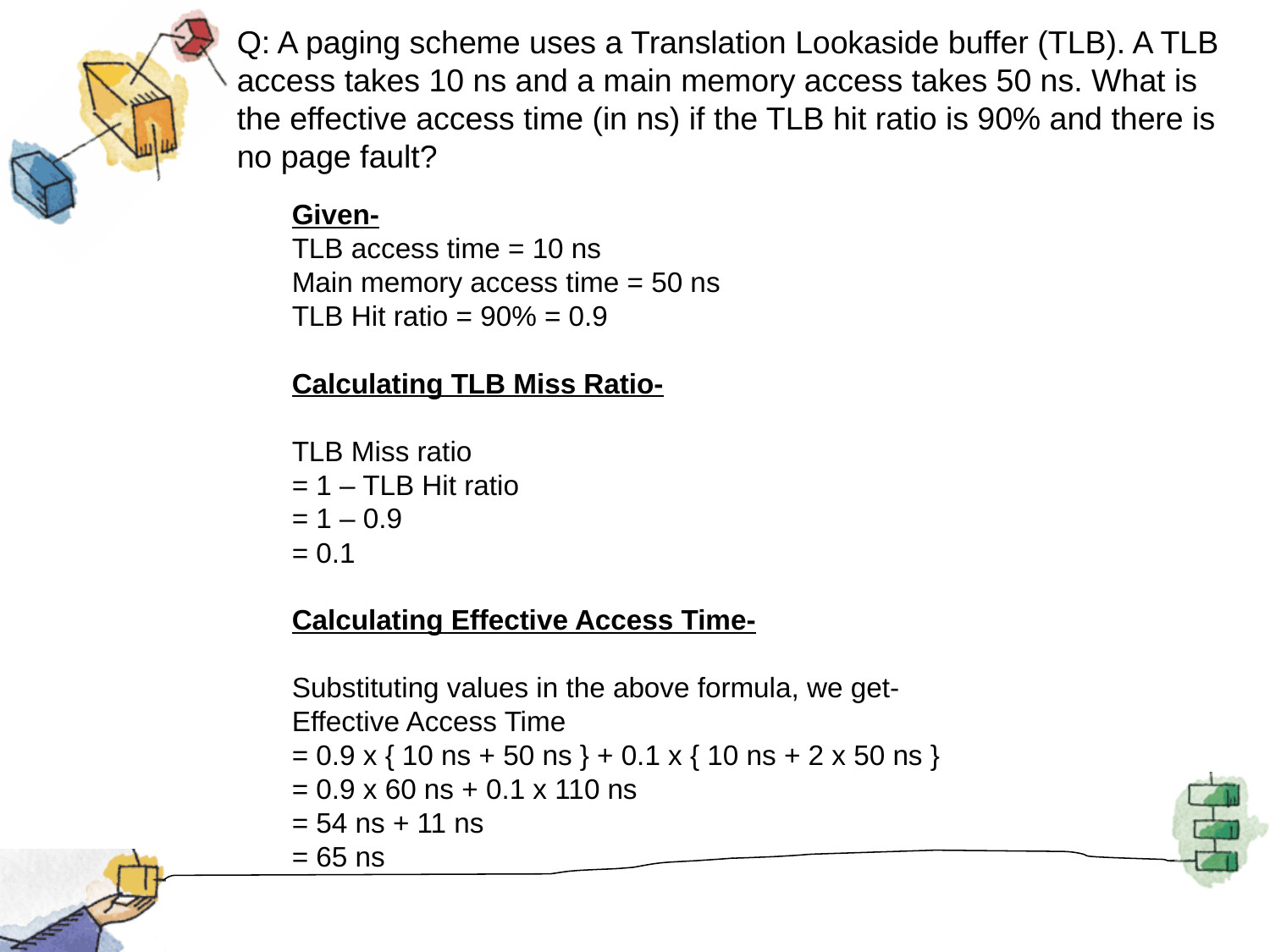

# Q: A paging scheme uses a Translation Lookaside buffer (TLB). A TLB access takes 10 ns and a main memory access takes 50 ns. What is the effective access time (in ns) if the TLB hit ratio is 90% and there is no page fault?
Given-
TLB access time = 10 ns
Main memory access time = 50 ns
TLB Hit ratio = 90% = 0.9

Calculating TLB Miss Ratio-

TLB Miss ratio
= 1 – TLB Hit ratio
= 1 – 0.9
= 0.1

Calculating Effective Access Time-

Substituting values in the above formula, we get-
Effective Access Time
= 0.9 x { 10 ns + 50 ns } + 0.1 x { 10 ns + 2 x 50 ns }
= 0.9 x 60 ns + 0.1 x 110 ns
= 54 ns + 11 ns
= 65 ns